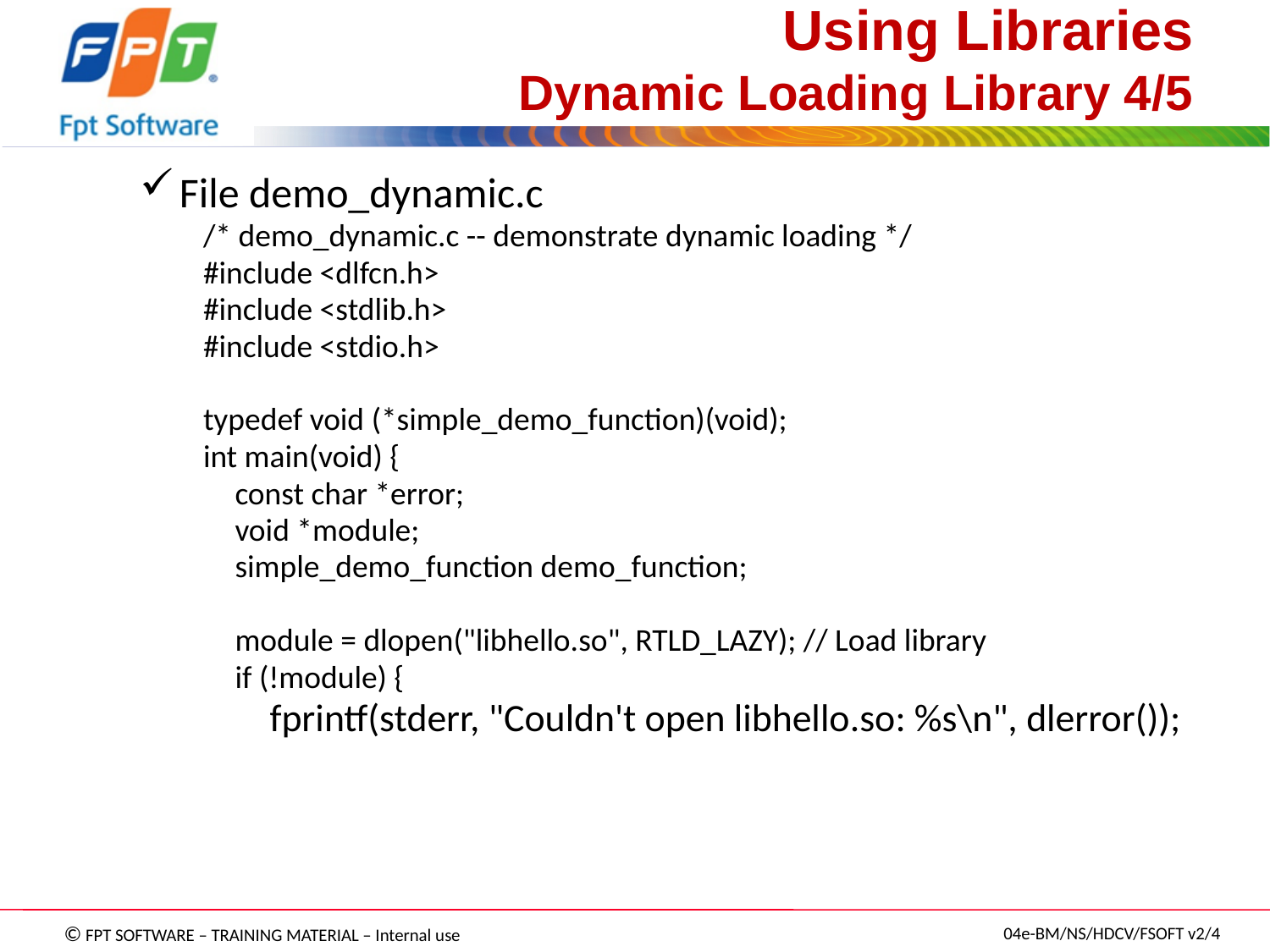

# Using Libraries Dynamic Loading Library 4/5
File demo_dynamic.c
/* demo_dynamic.c -- demonstrate dynamic loading */
#include <dlfcn.h>
#include <stdlib.h>
#include <stdio.h>

typedef void (*simple_demo_function)(void);
int main(void) {
	const char *error;
	void *module;
	simple_demo_function demo_function;

	module = dlopen("libhello.so", RTLD_LAZY); // Load library
	if (!module) {
	    fprintf(stderr, "Couldn't open libhello.so: %s\n", dlerror());